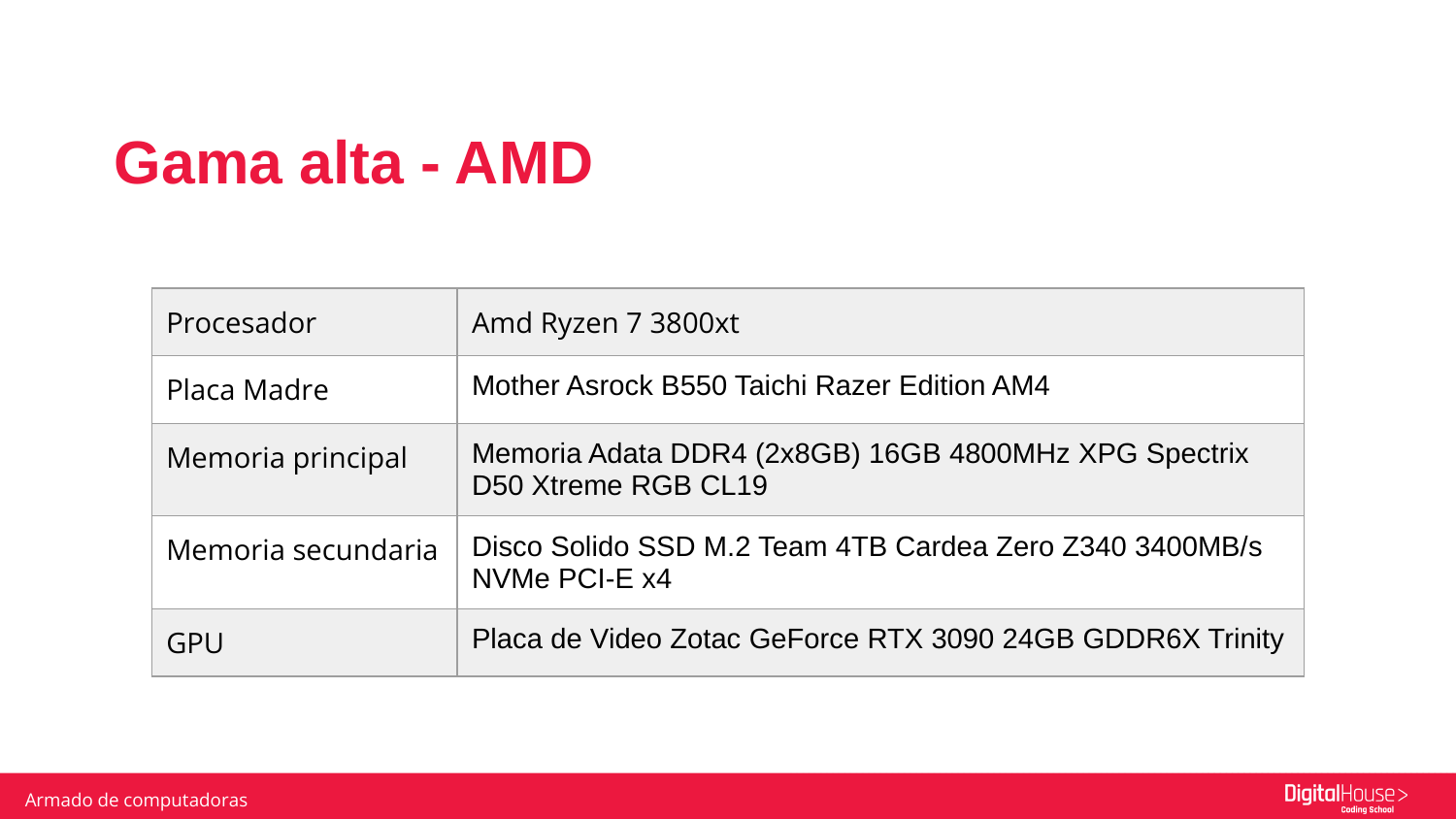

Gama alta - AMD

| Procesador | Amd Ryzen 7 3800xt |
| --- | --- |
| Placa Madre | Mother Asrock B550 Taichi Razer Edition AM4 |
| Memoria principal | Memoria Adata DDR4 (2x8GB) 16GB 4800MHz XPG Spectrix D50 Xtreme RGB CL19 |
| Memoria secundaria | Disco Solido SSD M.2 Team 4TB Cardea Zero Z340 3400MB/s NVMe PCI-E x4 |
| GPU | Placa de Video Zotac GeForce RTX 3090 24GB GDDR6X Trinity |